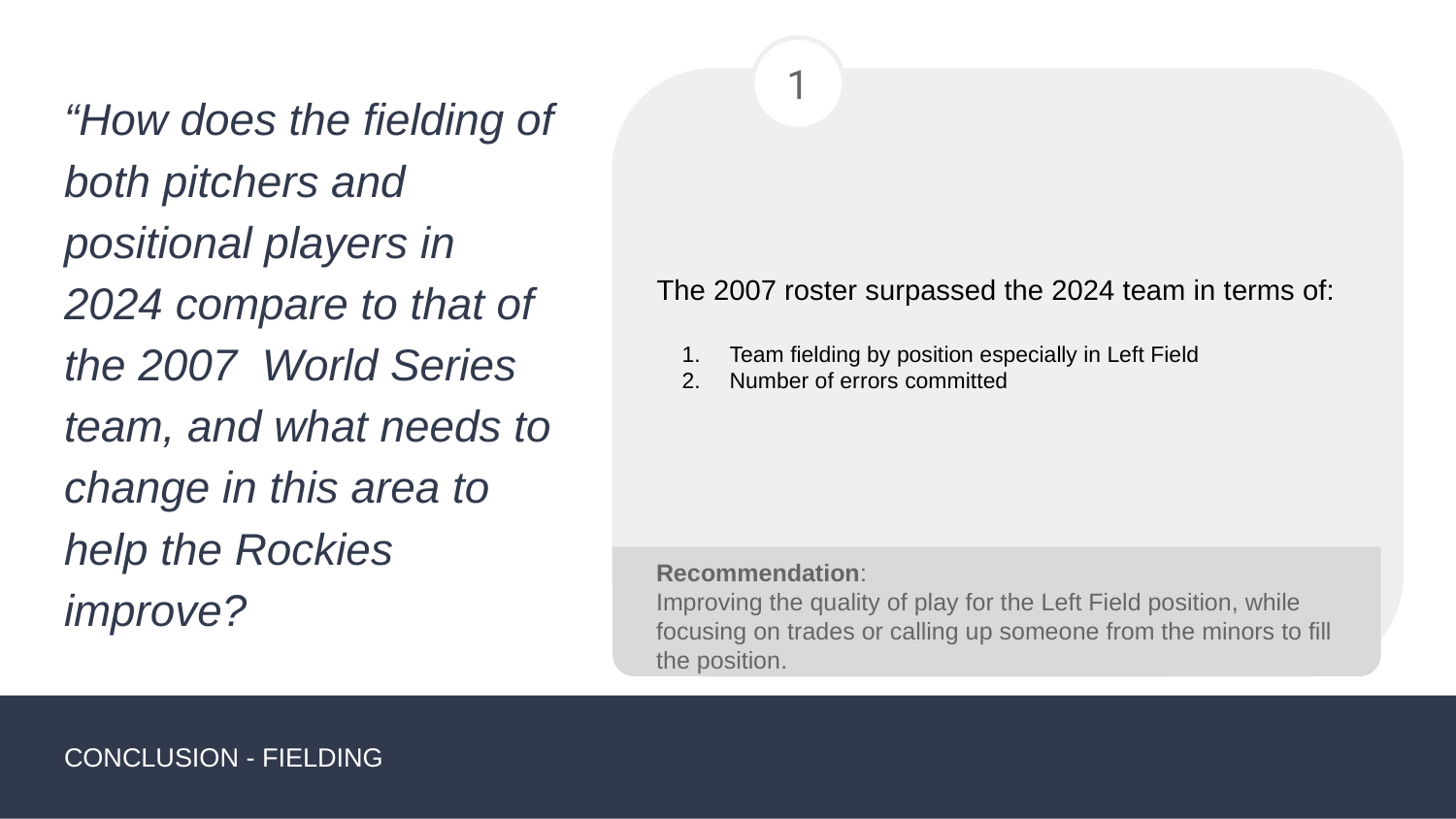

1
“How does the fielding of both pitchers and positional players in 2024 compare to that of the 2007  World Series team, and what needs to change in this area to help the Rockies improve?
The 2007 roster surpassed the 2024 team in terms of:
Team fielding by position especially in Left Field
Number of errors committed

Recommendation:
Improving the quality of play for the Left Field position, while focusing on trades or calling up someone from the minors to fill the position.

CONCLUSION - FIELDING